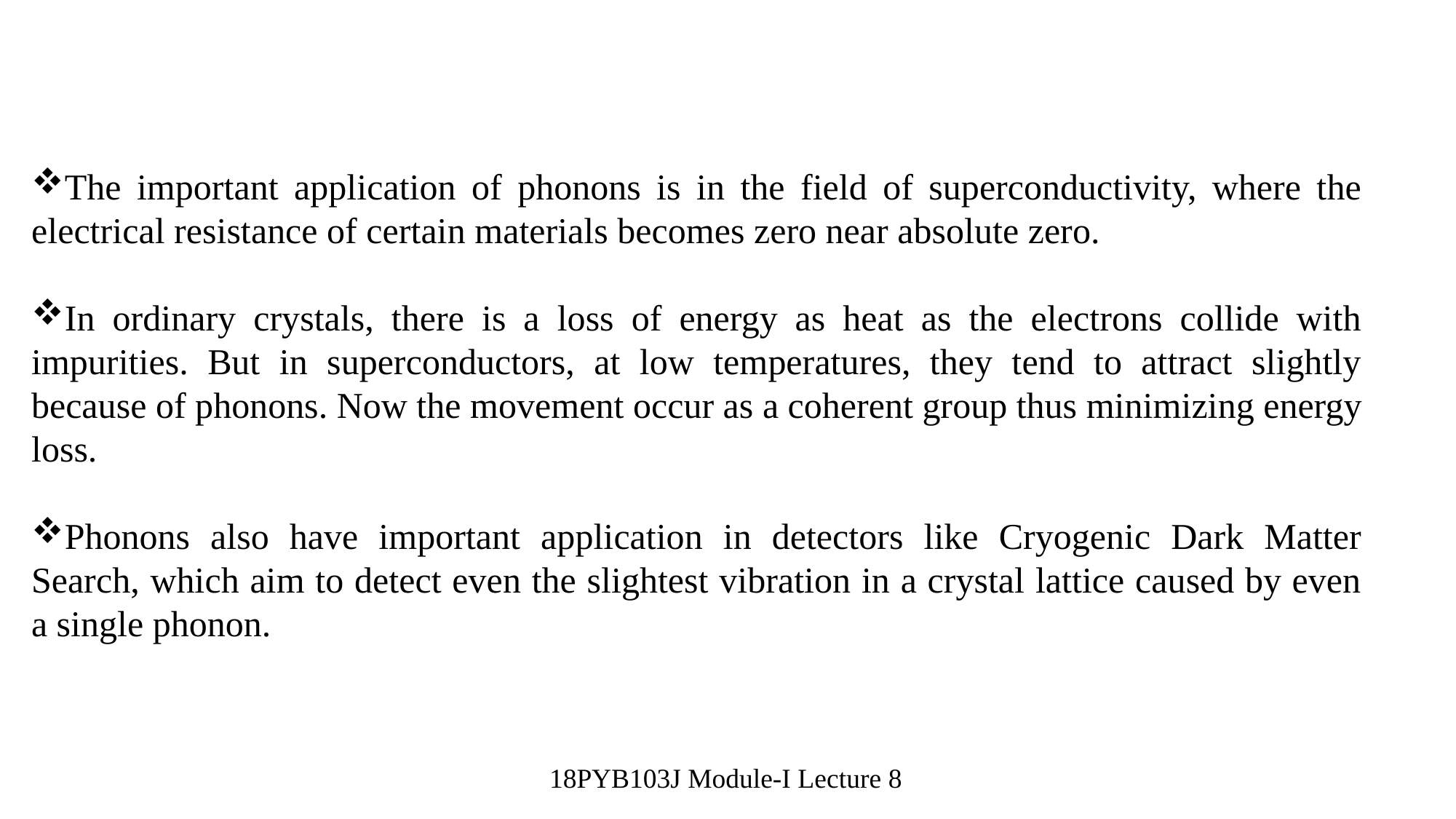

The important application of phonons is in the field of superconductivity, where the electrical resistance of certain materials becomes zero near absolute zero.

In ordinary crystals, there is a loss of energy as heat as the electrons collide with impurities. But in superconductors, at low temperatures, they tend to attract slightly because of phonons. Now the movement occur as a coherent group thus minimizing energy loss.

Phonons also have important application in detectors like Cryogenic Dark Matter Search, which aim to detect even the slightest vibration in a crystal lattice caused by even a single phonon.
18PYB103J Module-I Lecture 8